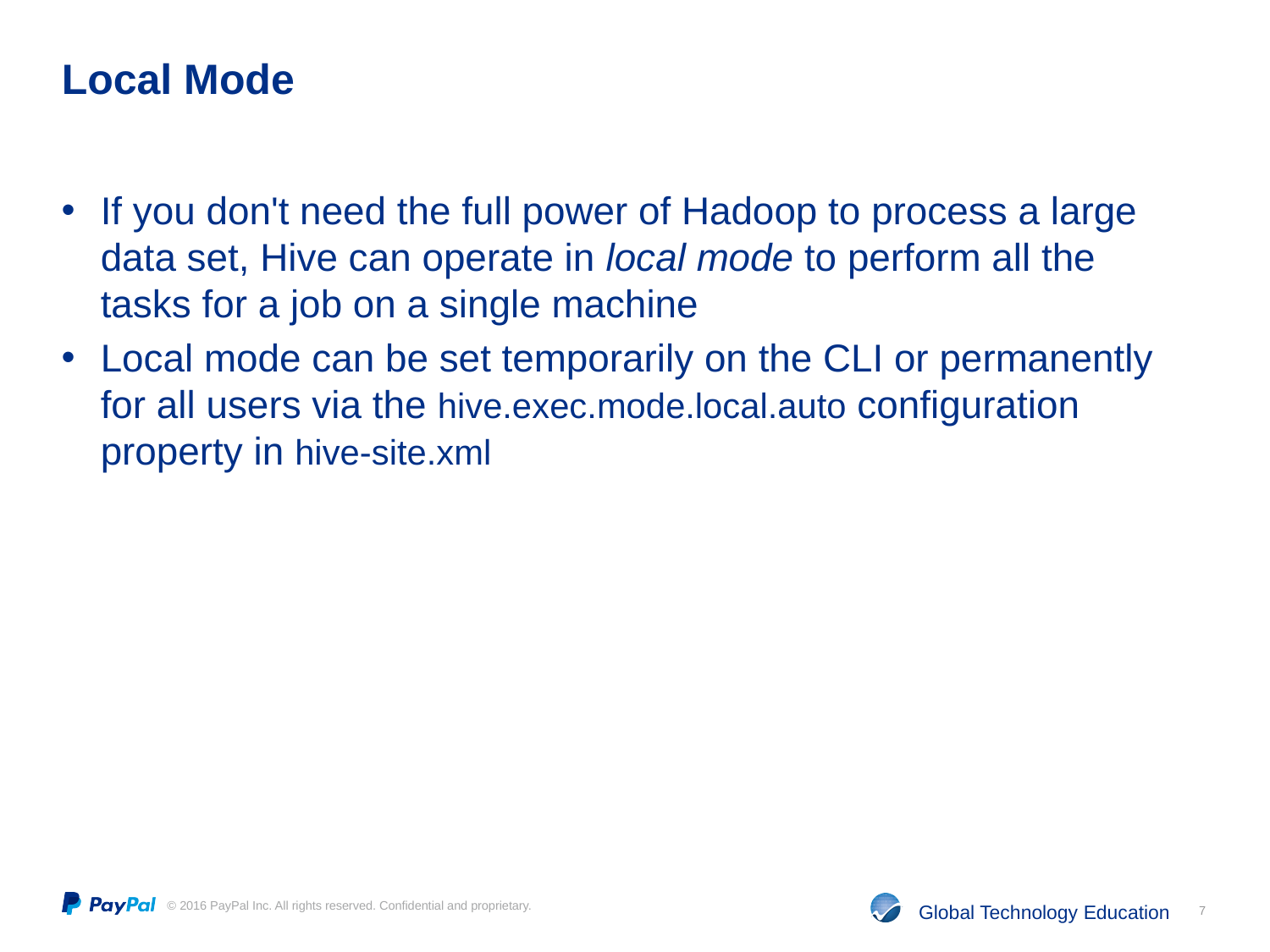

# Local Mode
If you don't need the full power of Hadoop to process a large data set, Hive can operate in local mode to perform all the tasks for a job on a single machine
Local mode can be set temporarily on the CLI or permanently for all users via the hive.exec.mode.local.auto configuration property in hive-site.xml
7